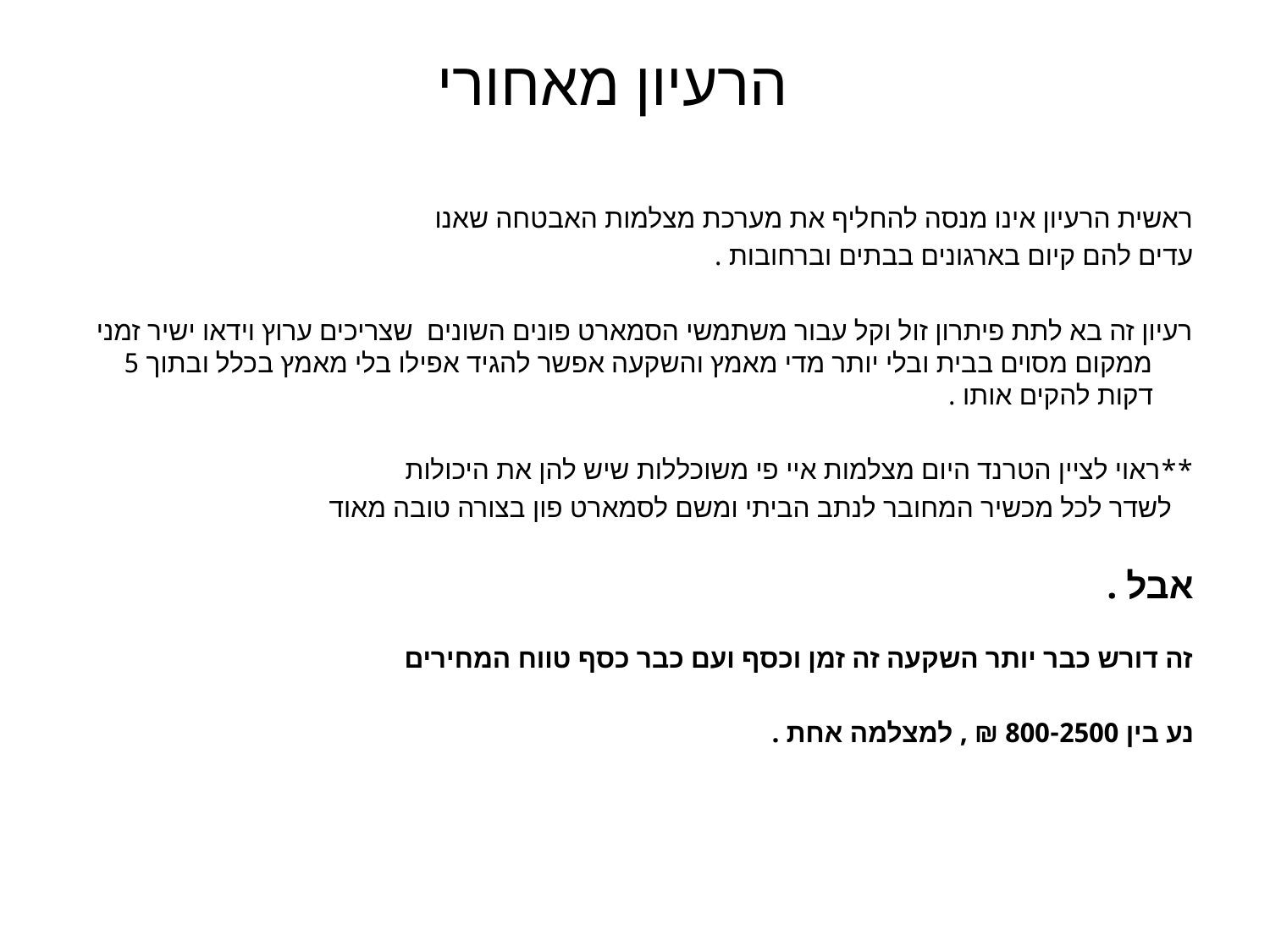

# הרעיון מאחורי

ראשית הרעיון אינו מנסה להחליף את מערכת מצלמות האבטחה שאנו
עדים להם קיום בארגונים בבתים וברחובות .

רעיון זה בא לתת פיתרון זול וקל עבור משתמשי הסמארט פונים השונים  שצריכים ערוץ וידאו ישיר זמני ממקום מסוים בבית ובלי יותר מדי מאמץ והשקעה אפשר להגיד אפילו בלי מאמץ בכלל ובתוך 5 דקות להקים אותו .

**ראוי לציין הטרנד היום מצלמות איי פי משוכללות שיש להן את היכולות
   לשדר לכל מכשיר המחובר לנתב הביתי ומשם לסמארט פון בצורה טובה מאוד

אבל .

זה דורש כבר יותר השקעה זה זמן וכסף ועם כבר כסף טווח המחירים

נע בין 800-2500 ₪ , למצלמה אחת .